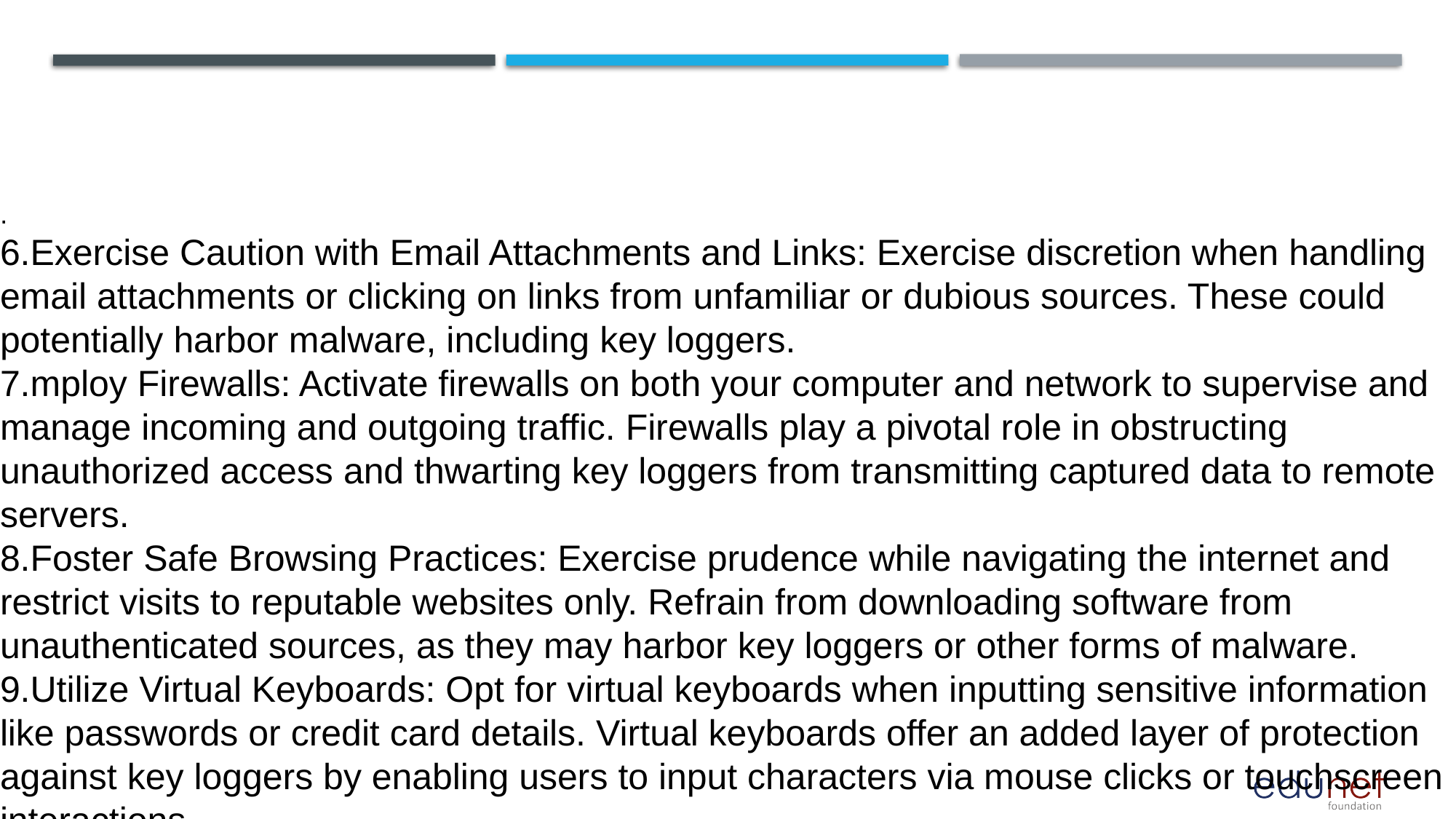

.
6.Exercise Caution with Email Attachments and Links: Exercise discretion when handling email attachments or clicking on links from unfamiliar or dubious sources. These could potentially harbor malware, including key loggers.
7.mploy Firewalls: Activate firewalls on both your computer and network to supervise and manage incoming and outgoing traffic. Firewalls play a pivotal role in obstructing unauthorized access and thwarting key loggers from transmitting captured data to remote servers.
8.Foster Safe Browsing Practices: Exercise prudence while navigating the internet and restrict visits to reputable websites only. Refrain from downloading software from unauthenticated sources, as they may harbor key loggers or other forms of malware.
9.Utilize Virtual Keyboards: Opt for virtual keyboards when inputting sensitive information like passwords or credit card details. Virtual keyboards offer an added layer of protection against key loggers by enabling users to input characters via mouse clicks or touchscreen interactions.